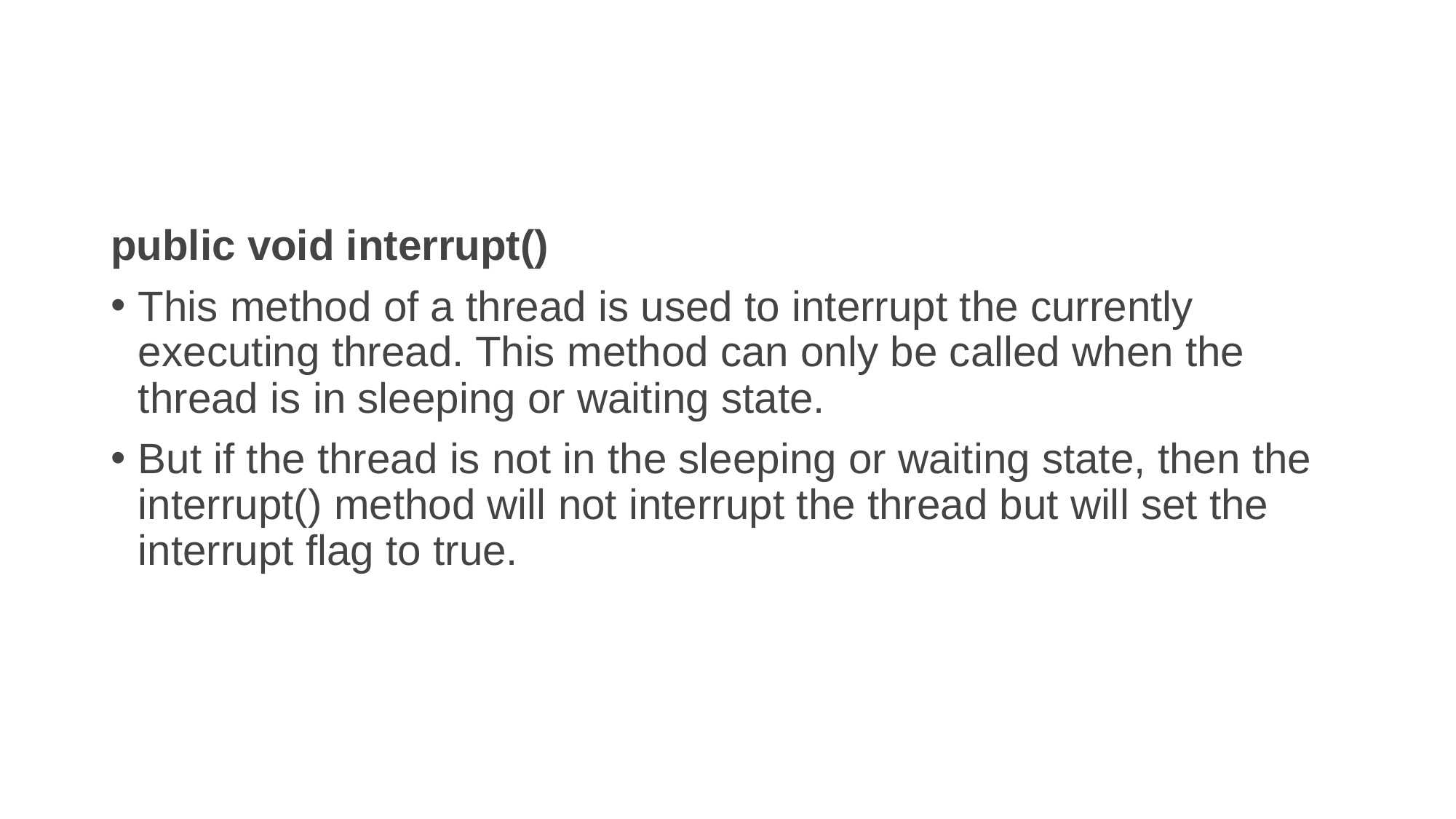

#
public void interrupt()
This method of a thread is used to interrupt the currently executing thread. This method can only be called when the thread is in sleeping or waiting state.
But if the thread is not in the sleeping or waiting state, then the interrupt() method will not interrupt the thread but will set the interrupt flag to true.